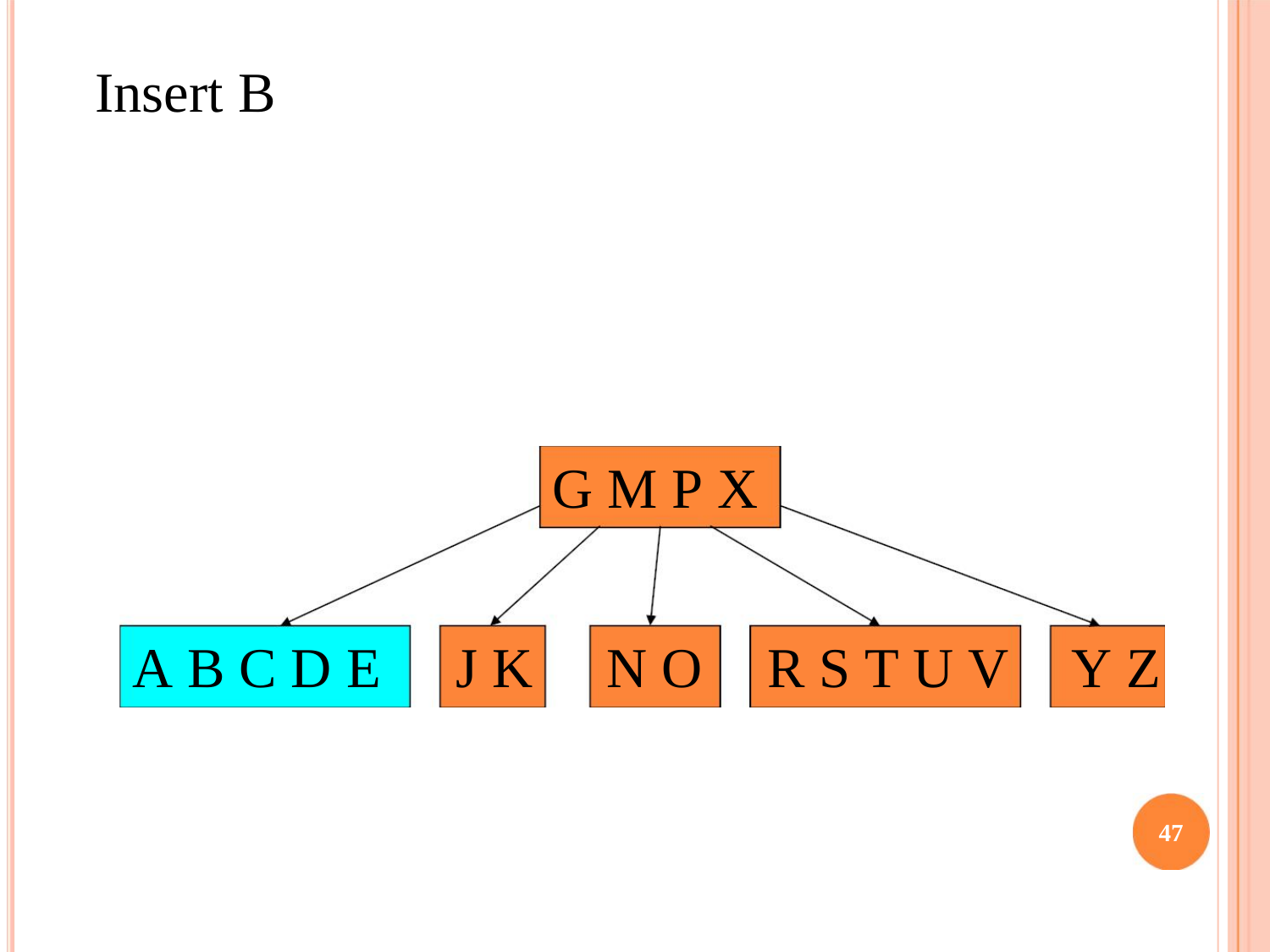

Insert B

G M P X
A B C D E J K N O R S T U V Y Z

47